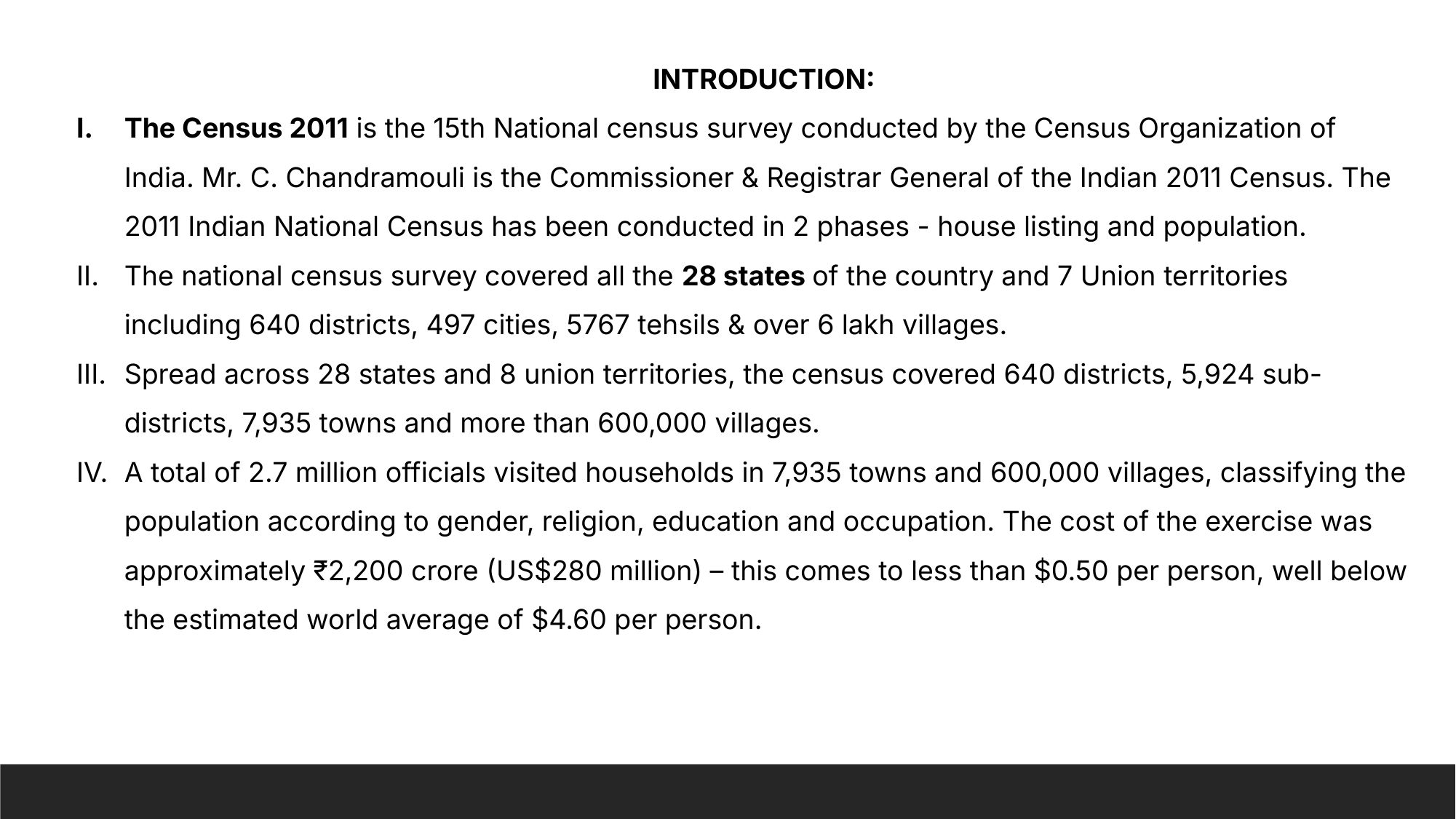

INTRODUCTION:
The Census 2011 is the 15th National census survey conducted by the Census Organization of India. Mr. C. Chandramouli is the Commissioner & Registrar General of the Indian 2011 Census. The 2011 Indian National Census has been conducted in 2 phases - house listing and population.
The national census survey covered all the 28 states of the country and 7 Union territories including 640 districts, 497 cities, 5767 tehsils & over 6 lakh villages.
Spread across 28 states and 8 union territories, the census covered 640 districts, 5,924 sub-districts, 7,935 towns and more than 600,000 villages.
A total of 2.7 million officials visited households in 7,935 towns and 600,000 villages, classifying the population according to gender, religion, education and occupation. The cost of the exercise was approximately ₹2,200 crore (US$280 million) – this comes to less than $0.50 per person, well below the estimated world average of $4.60 per person.